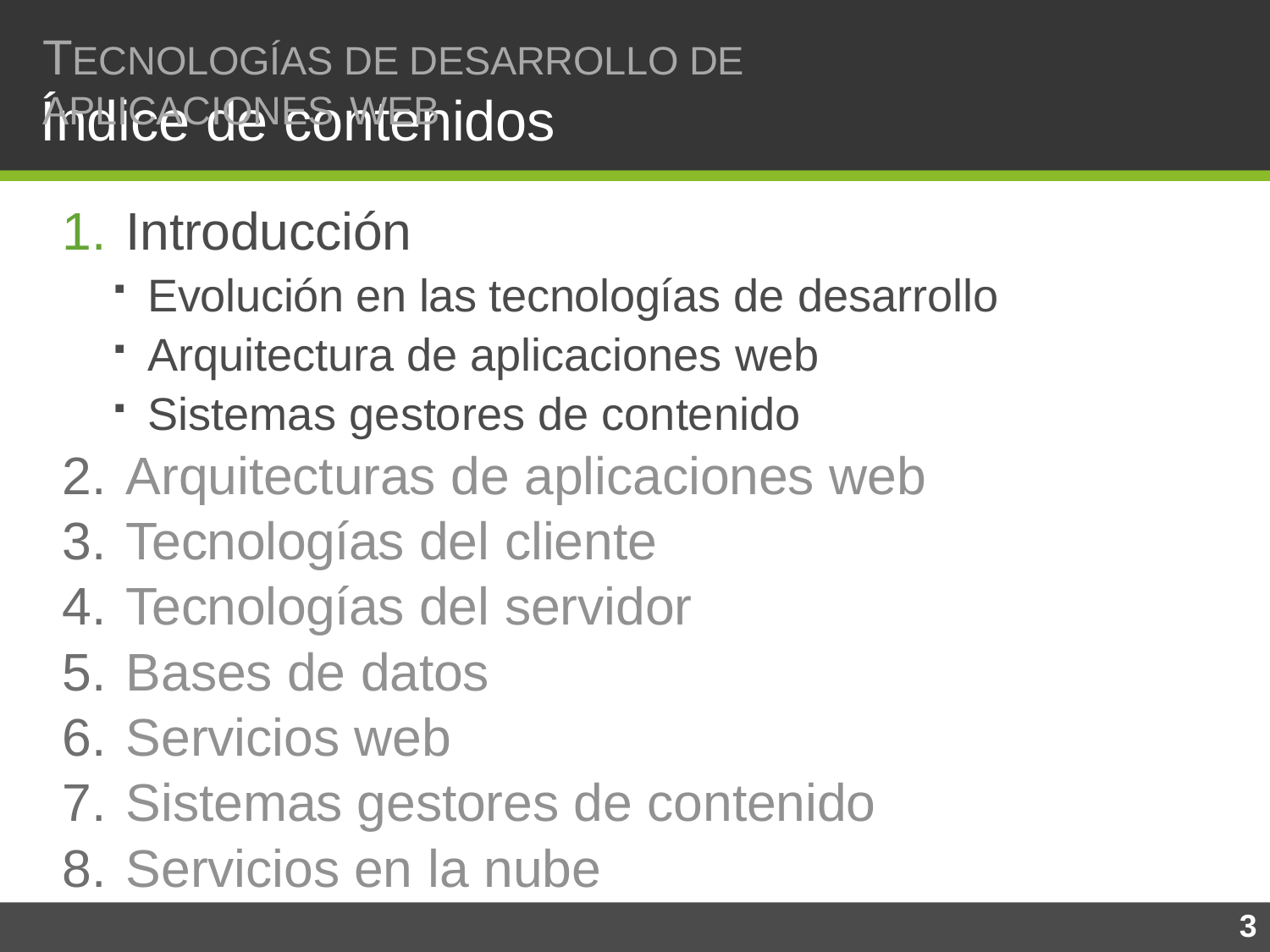

TECNOLOGÍAS DE DESARROLLO DE APLICACIONES WEB
# Índice de contenidos
Introducción
Evolución en las tecnologías de desarrollo
Arquitectura de aplicaciones web
Sistemas gestores de contenido
Arquitecturas de aplicaciones web
Tecnologías del cliente
Tecnologías del servidor
Bases de datos
Servicios web
Sistemas gestores de contenido
Servicios en la nube
3